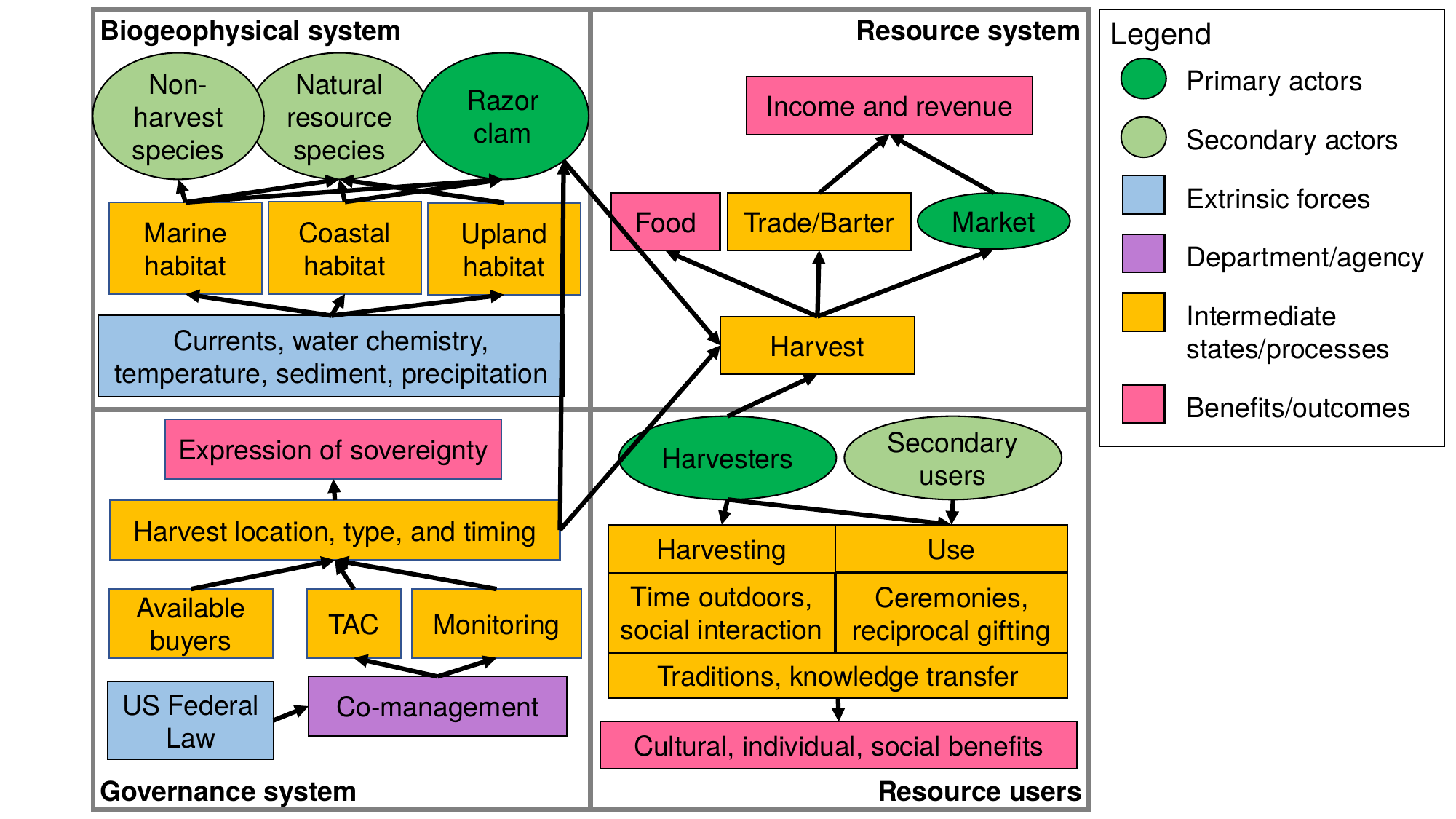

Biogeophysical system
Resource system

Legend

Primary actors

Secondary actors

Extrinsic forces

Department/agency

Intermediate states/processes
Benefits/outcomes

Non-harvest species
Natural resource species
Razor clam
Income and revenue
Food
Market
Trade/Barter
Coastal habitat
Marine habitat
Upland habitat
Currents, water chemistry, temperature, sediment, precipitation
Harvest

Harvesters
Secondary users
Expression of sovereignty
Harvest location, type, and timing
Harvesting
Use
Time outdoors, social interaction
Ceremonies, reciprocal gifting
Traditions, knowledge transfer
Available buyers
TAC
Monitoring
Co-management
US Federal Law
Cultural, individual, social benefits
Governance system
Resource users